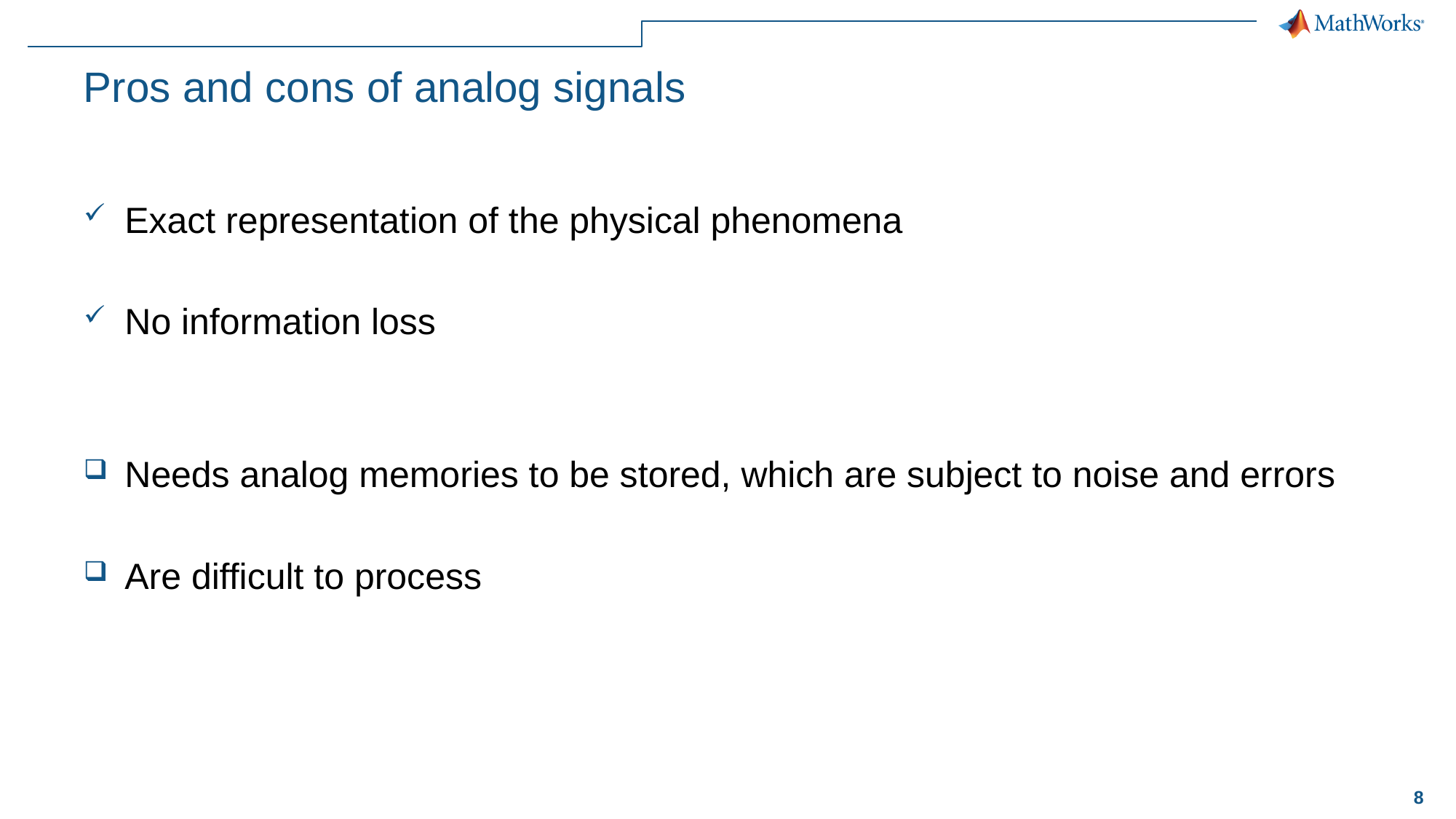

# Pros and cons of analog signals
Exact representation of the physical phenomena

No information loss

Needs analog memories to be stored, which are subject to noise and errors

Are difficult to process